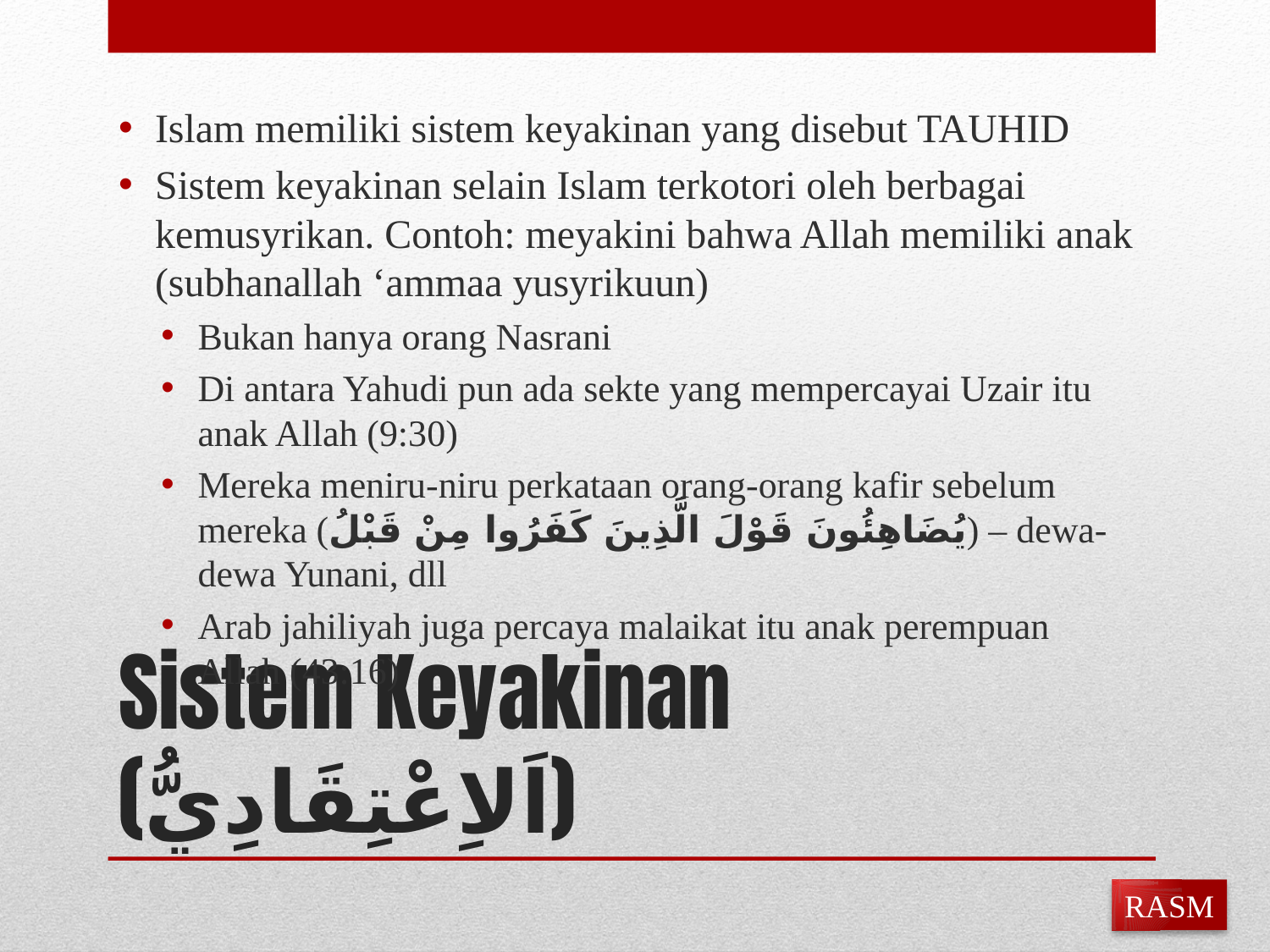

Islam memiliki sistem keyakinan yang disebut TAUHID
Sistem keyakinan selain Islam terkotori oleh berbagai kemusyrikan. Contoh: meyakini bahwa Allah memiliki anak (subhanallah ‘ammaa yusyrikuun)
Bukan hanya orang Nasrani
Di antara Yahudi pun ada sekte yang mempercayai Uzair itu anak Allah (9:30)
Mereka meniru-niru perkataan orang-orang kafir sebelum mereka (يُضَاهِئُونَ قَوْلَ الَّذِينَ كَفَرُوا مِنْ قَبْلُ) – dewa-dewa Yunani, dll
Arab jahiliyah juga percaya malaikat itu anak perempuan Allah (43:16)
# Sistem Keyakinan (اَلاِعْتِقَادِيُّ)
RASM